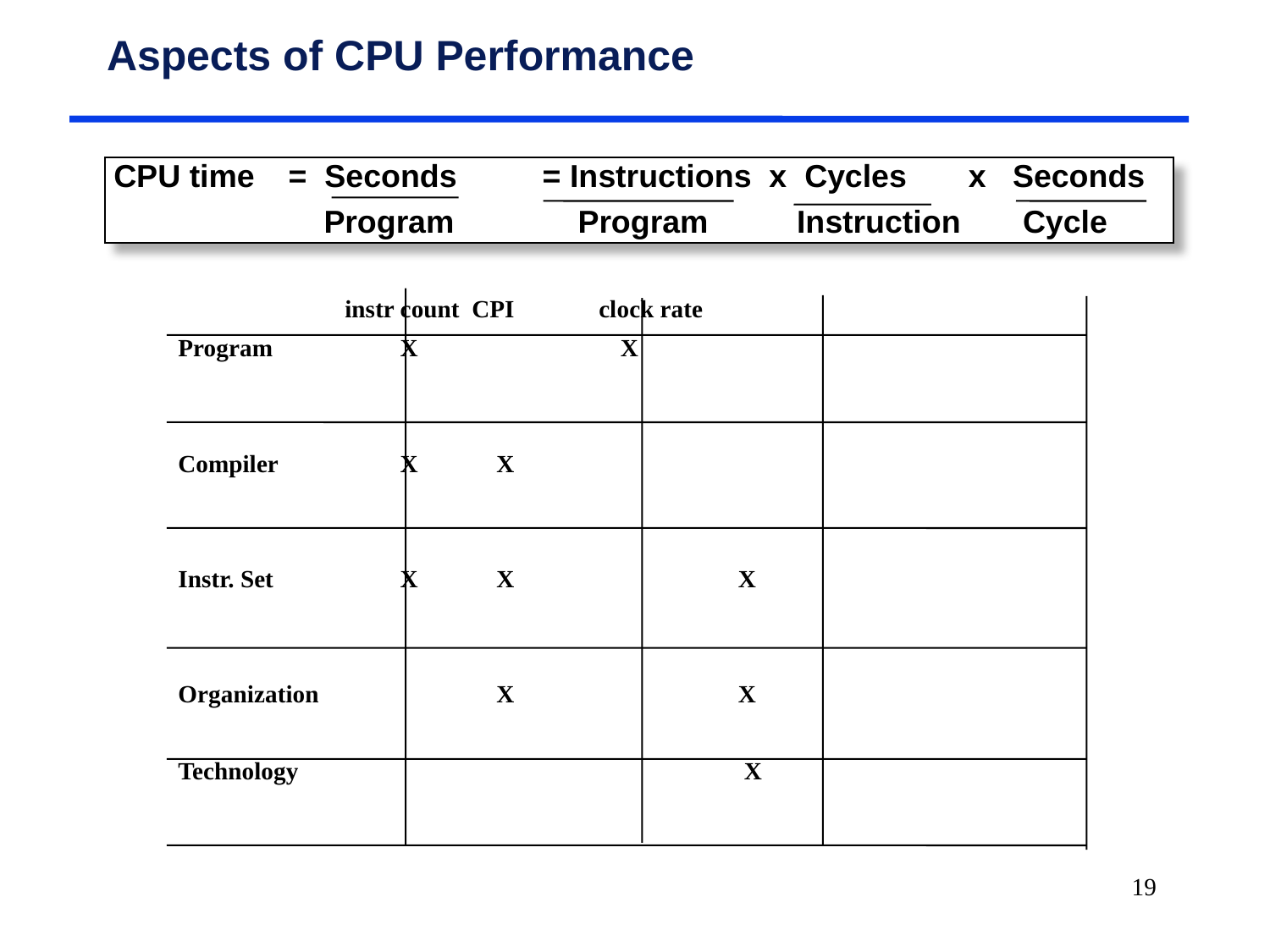

# Aspects of CPU Performance
CPU time	=  Seconds	= Instructions  x  Cycles       x   Seconds
		    Program	    Program          Instruction       Cycle

		instr count	CPI	clock rate
Program 	         X                                 X

Compiler	         X	    X

Instr. Set	         X	    X		  X

Organization	      	    X		  X

Technology				   X

19